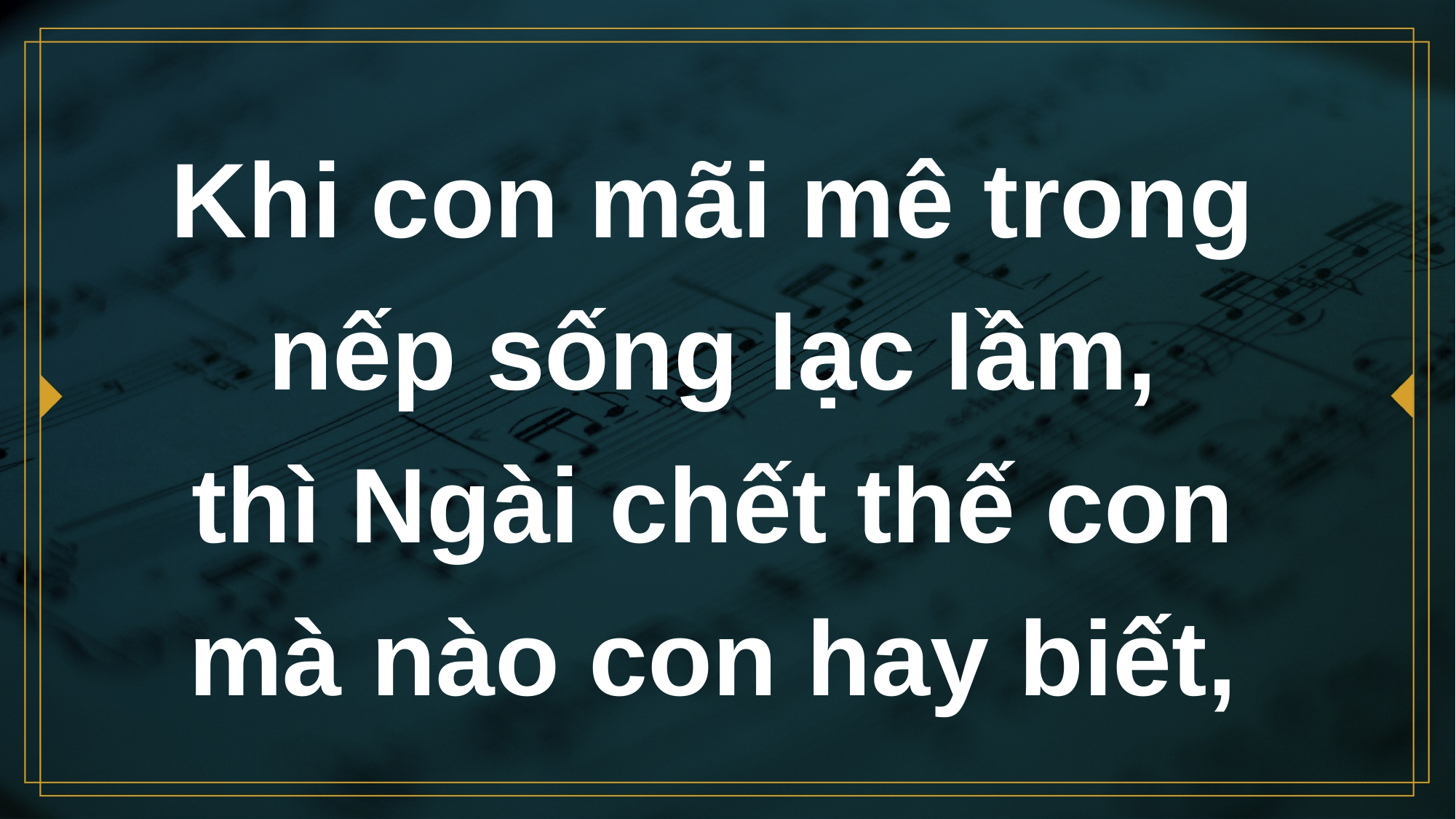

# Khi con mãi mê trong nếp sống lạc lầm, thì Ngài chết thế con mà nào con hay biết,